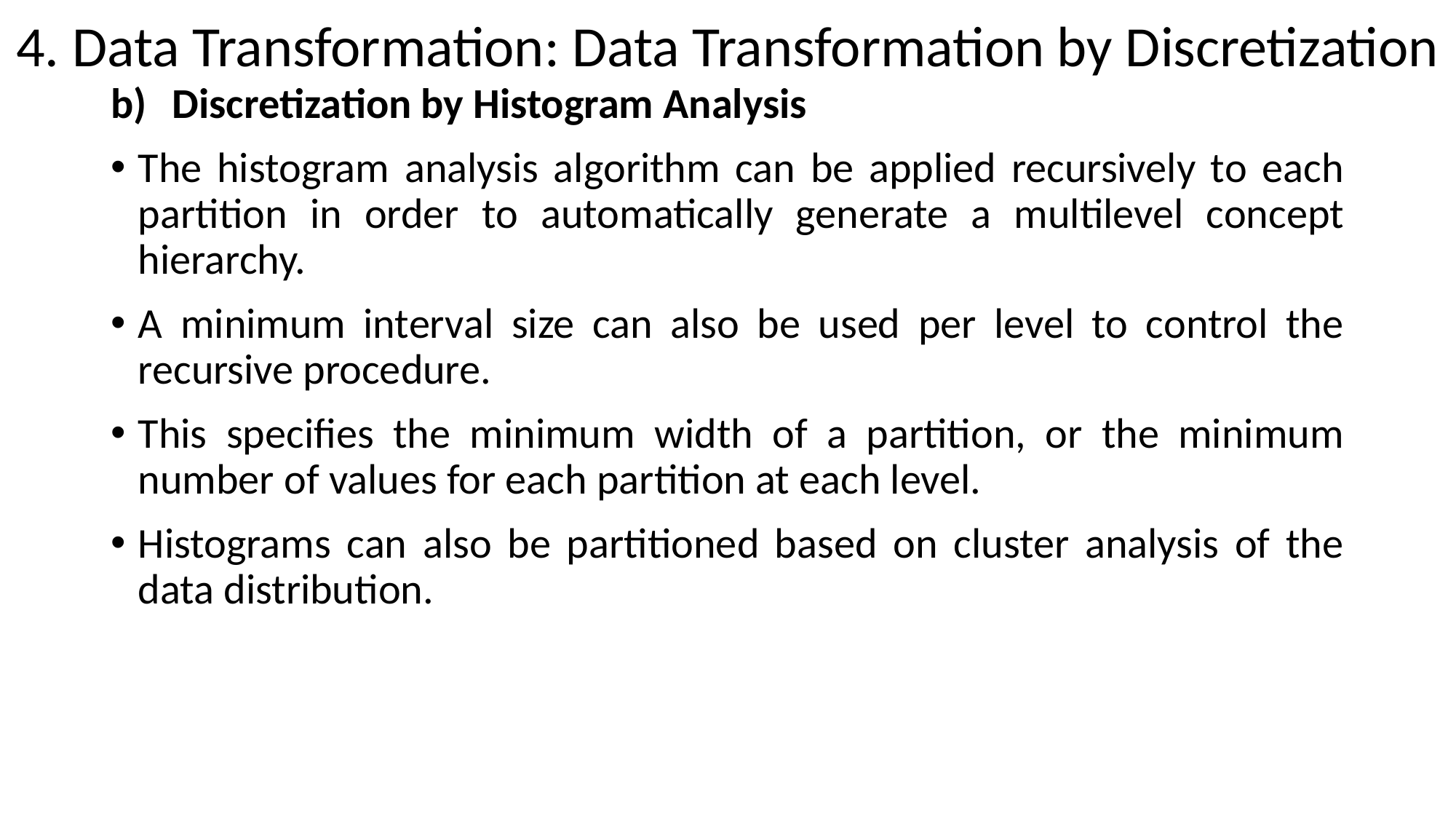

# 4. Data Transformation: Data Transformation by Discretization
Discretization by Histogram Analysis
The histogram analysis algorithm can be applied recursively to each partition in order to automatically generate a multilevel concept hierarchy.
A minimum interval size can also be used per level to control the recursive procedure.
This specifies the minimum width of a partition, or the minimum number of values for each partition at each level.
Histograms can also be partitioned based on cluster analysis of the data distribution.